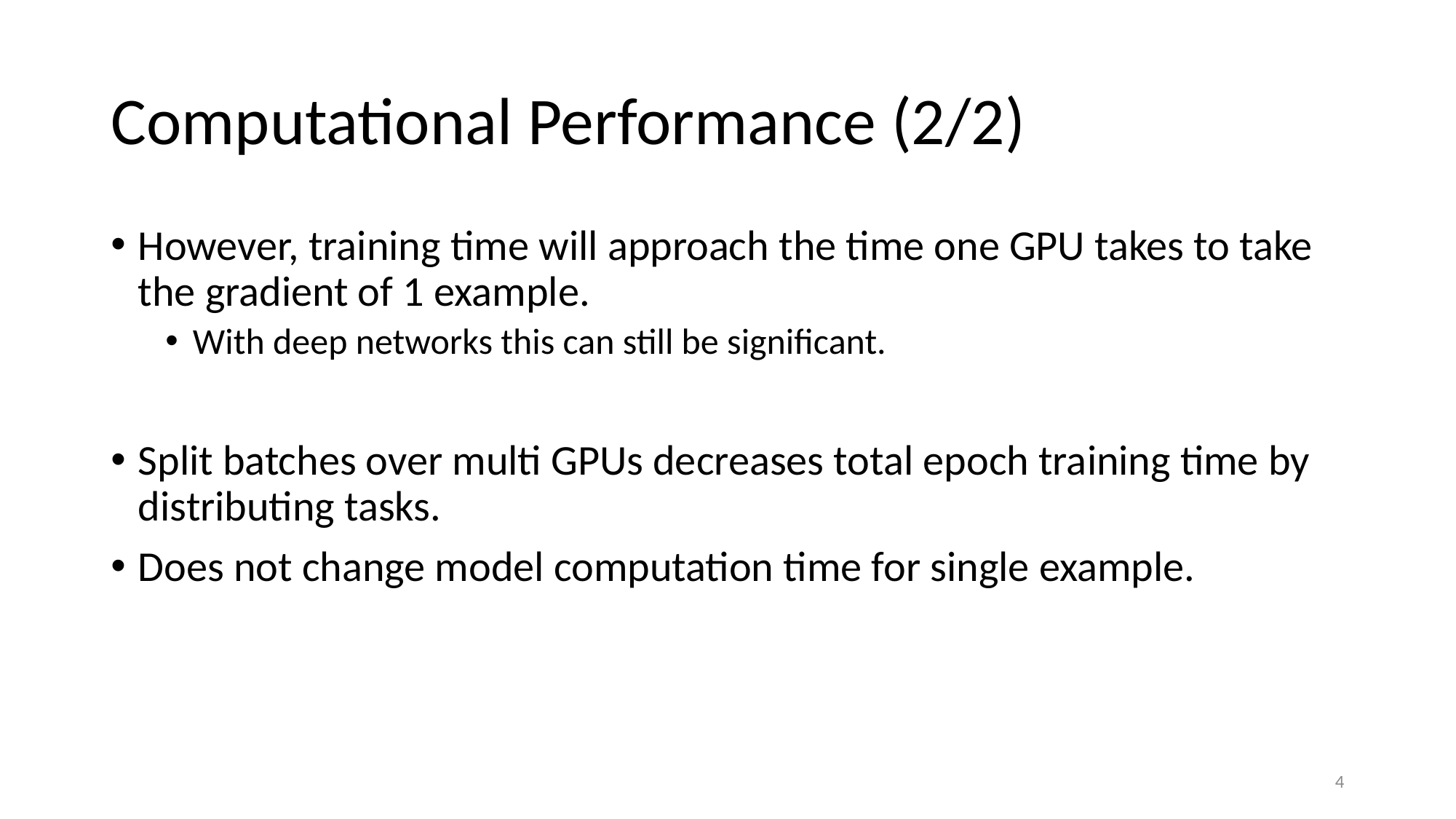

# Computational Performance (2/2)
However, training time will approach the time one GPU takes to take the gradient of 1 example.
With deep networks this can still be significant.

Split batches over multi GPUs decreases total epoch training time by distributing tasks.
Does not change model computation time for single example.
4